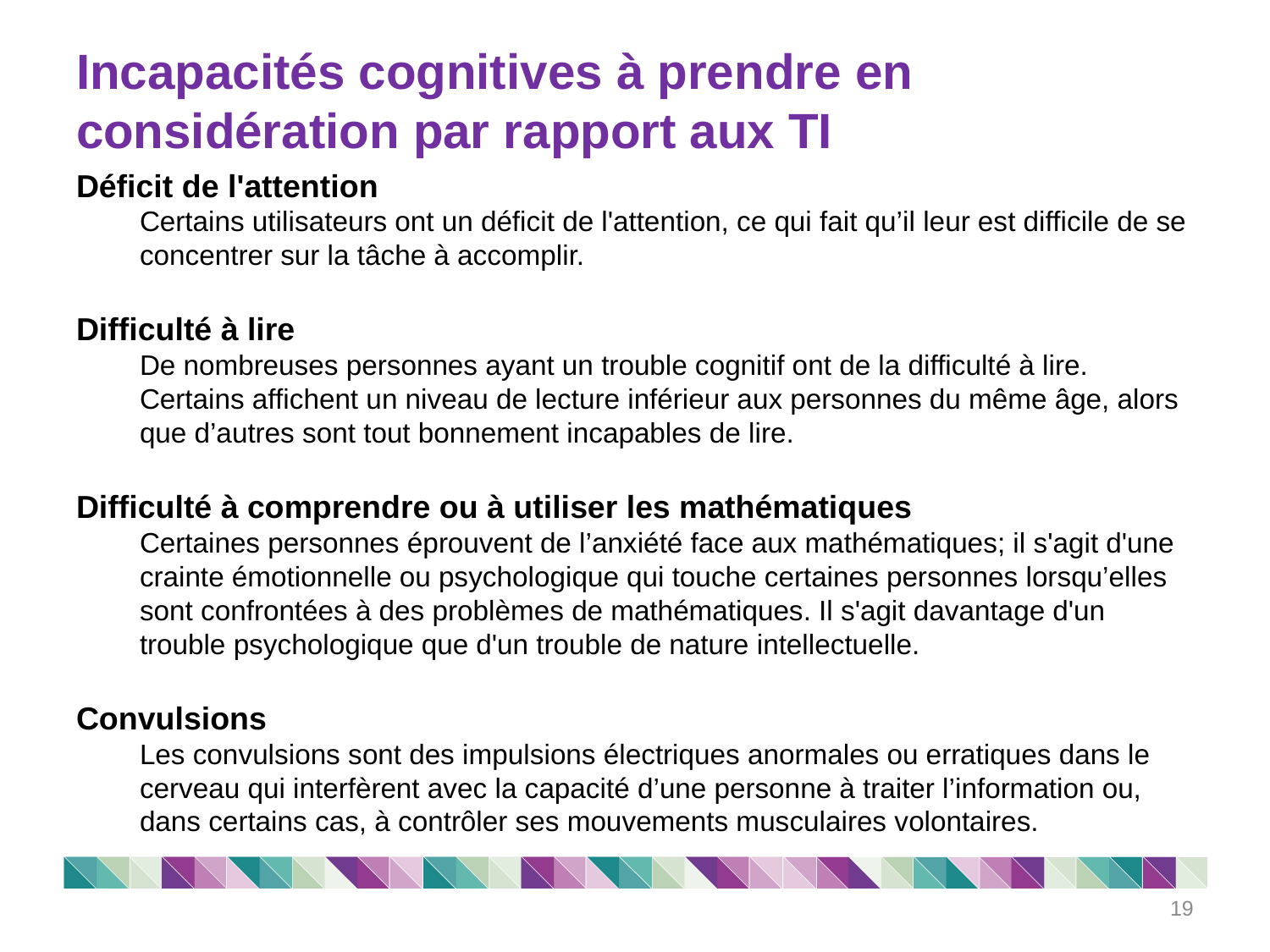

# Incapacités cognitives à prendre en considération par rapport aux TI
Déficit de l'attention
Certains utilisateurs ont un déficit de l'attention, ce qui fait qu’il leur est difficile de se concentrer sur la tâche à accomplir.

Difficulté à lire
De nombreuses personnes ayant un trouble cognitif ont de la difficulté à lire. Certains affichent un niveau de lecture inférieur aux personnes du même âge, alors que d’autres sont tout bonnement incapables de lire.

Difficulté à comprendre ou à utiliser les mathématiques
Certaines personnes éprouvent de l’anxiété face aux mathématiques; il s'agit d'une crainte émotionnelle ou psychologique qui touche certaines personnes lorsqu’elles sont confrontées à des problèmes de mathématiques. Il s'agit davantage d'un trouble psychologique que d'un trouble de nature intellectuelle.

Convulsions
Les convulsions sont des impulsions électriques anormales ou erratiques dans le cerveau qui interfèrent avec la capacité d’une personne à traiter l’information ou, dans certains cas, à contrôler ses mouvements musculaires volontaires.

19